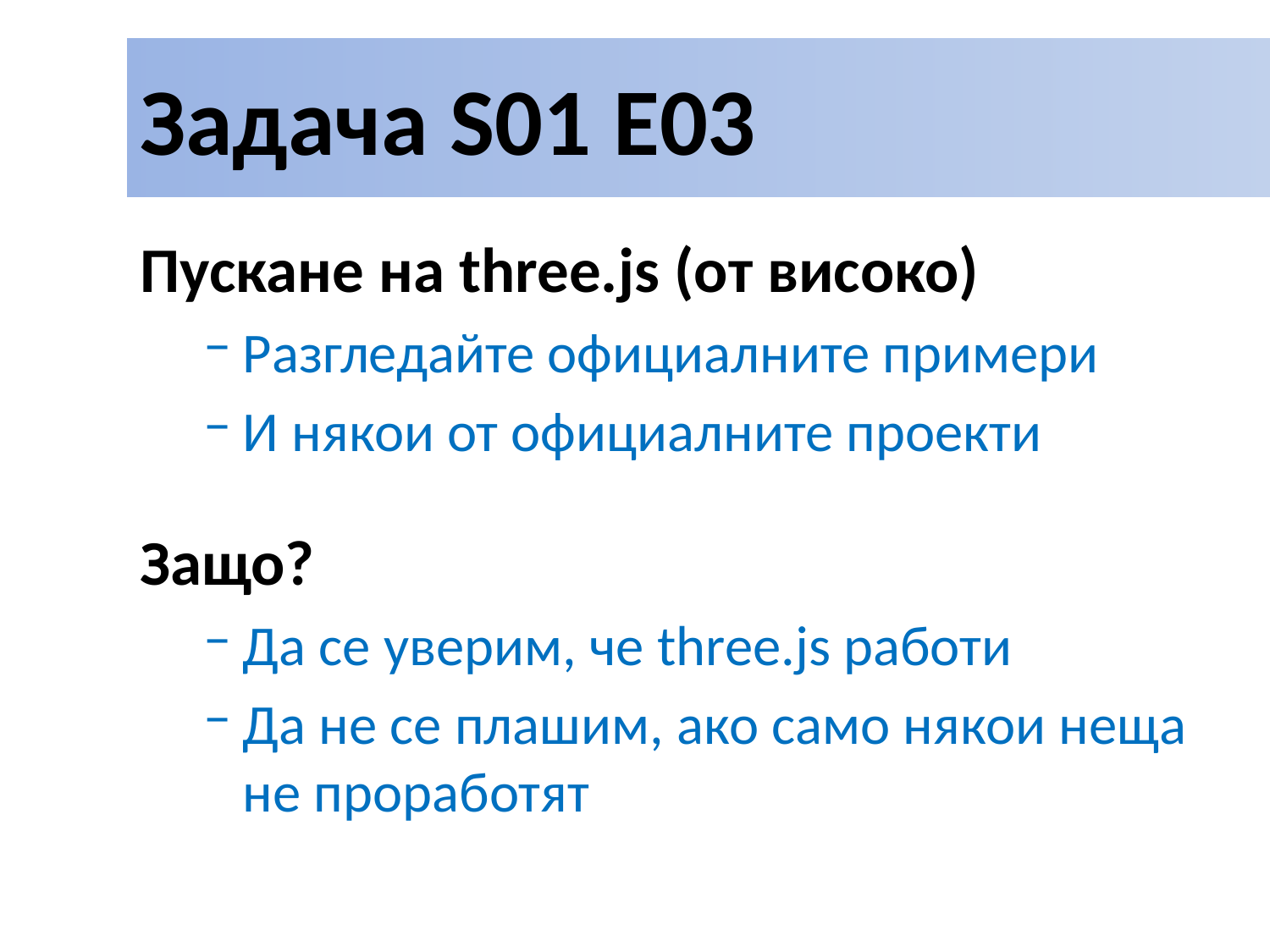

# Задача S01 E03
Пускане на three.js (от високо)
Разгледайте официалните примери
И някои от официалните проекти

Защо?
Да се уверим, че three.js работи
Да не се плашим, ако само някои неща не проработят